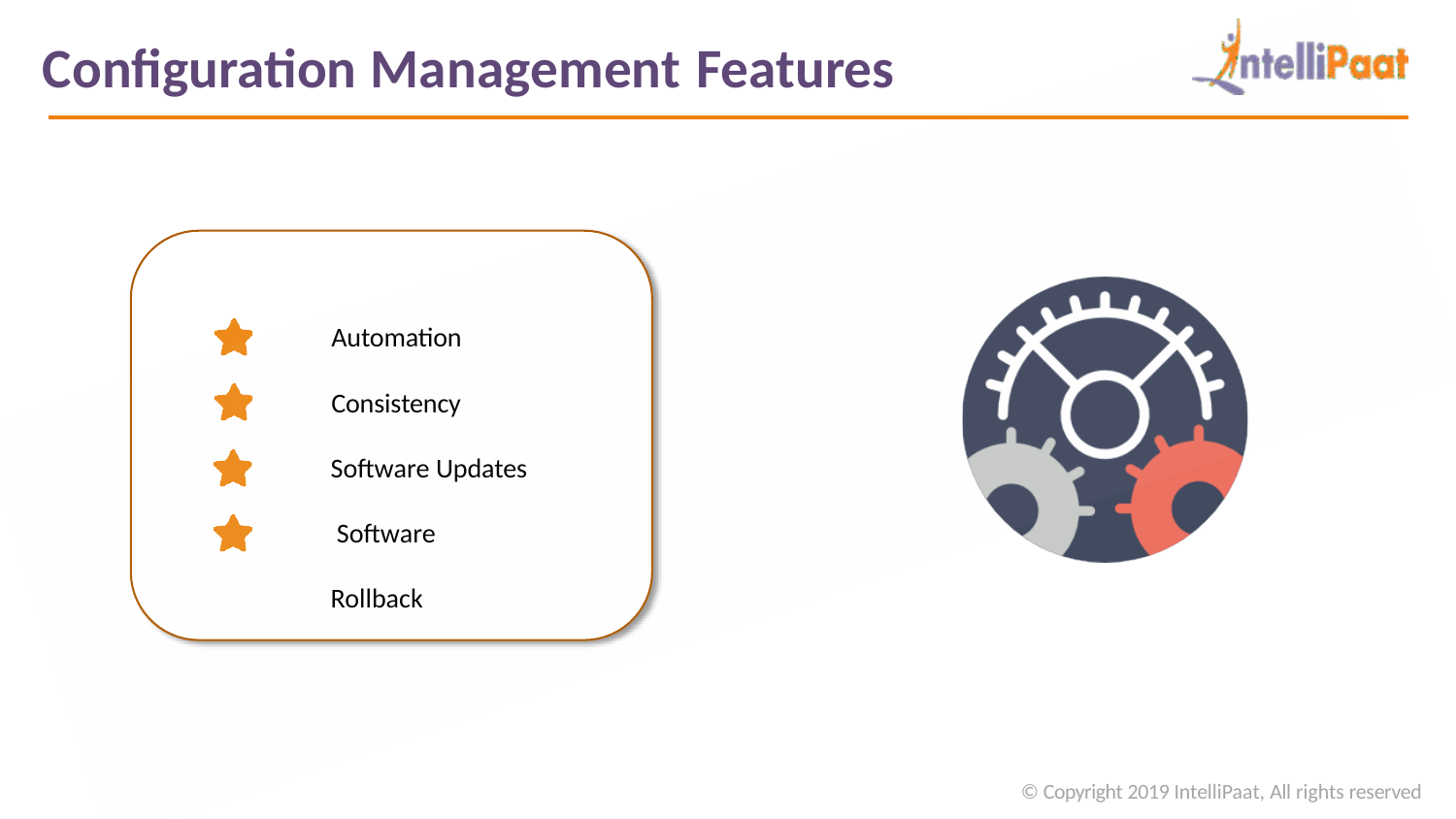

# Configuration Management Features

Automation
Consistency  Software Updates  Software Rollback

© Copyright 2019 IntelliPaat, All rights reserved